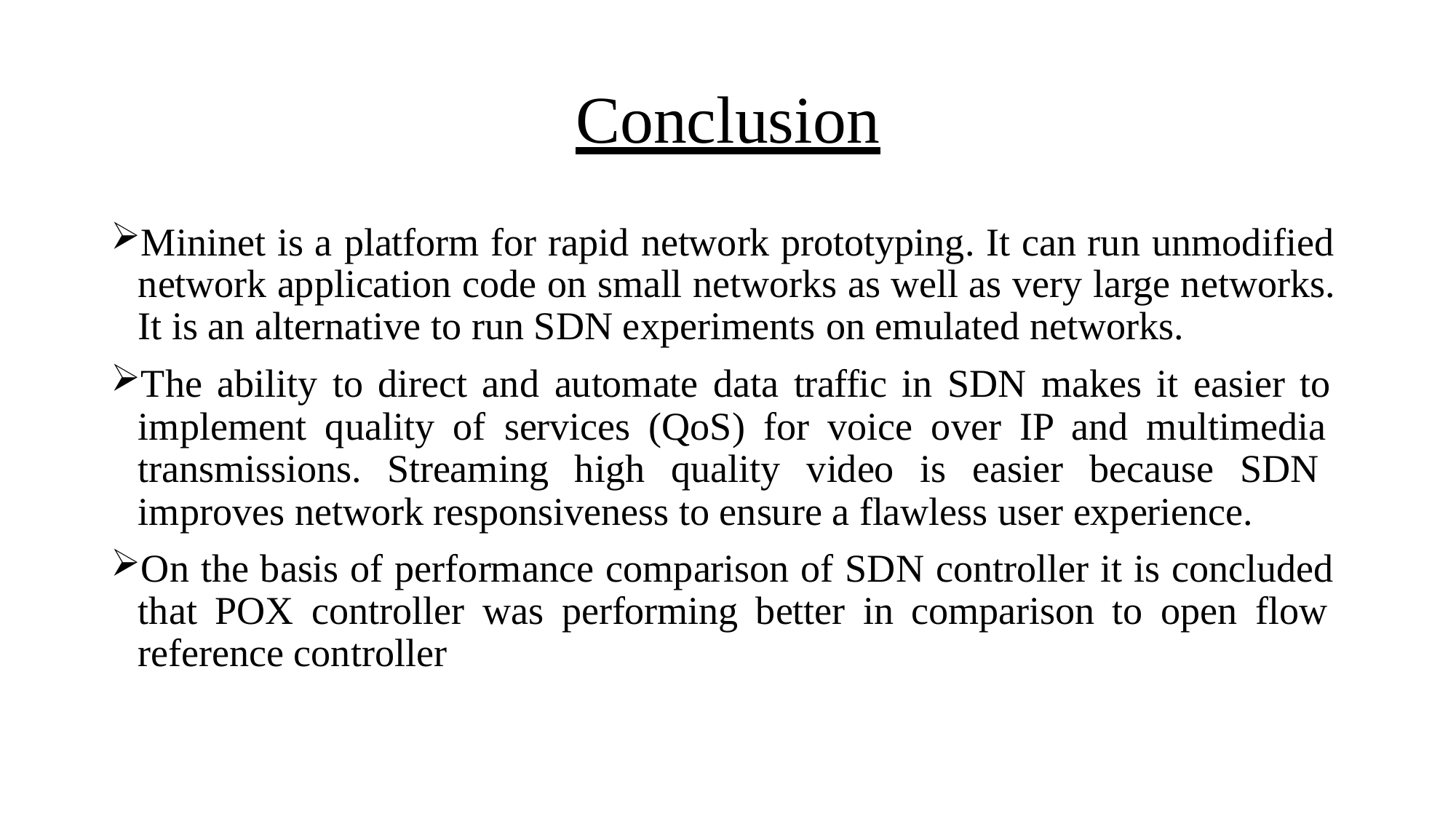

# Conclusion
Mininet is a platform for rapid network prototyping. It can run unmodified  network application code on small networks as well as very large networks.  It is an alternative to run SDN experiments on emulated networks.
The ability to direct and automate data traffic in SDN makes it easier to  implement quality of services (QoS) for voice over IP and multimedia  transmissions. Streaming high quality video is easier because SDN  improves network responsiveness to ensure a flawless user experience.
On the basis of performance comparison of SDN controller it is concluded  that POX controller was performing better in comparison to open flow  reference controller